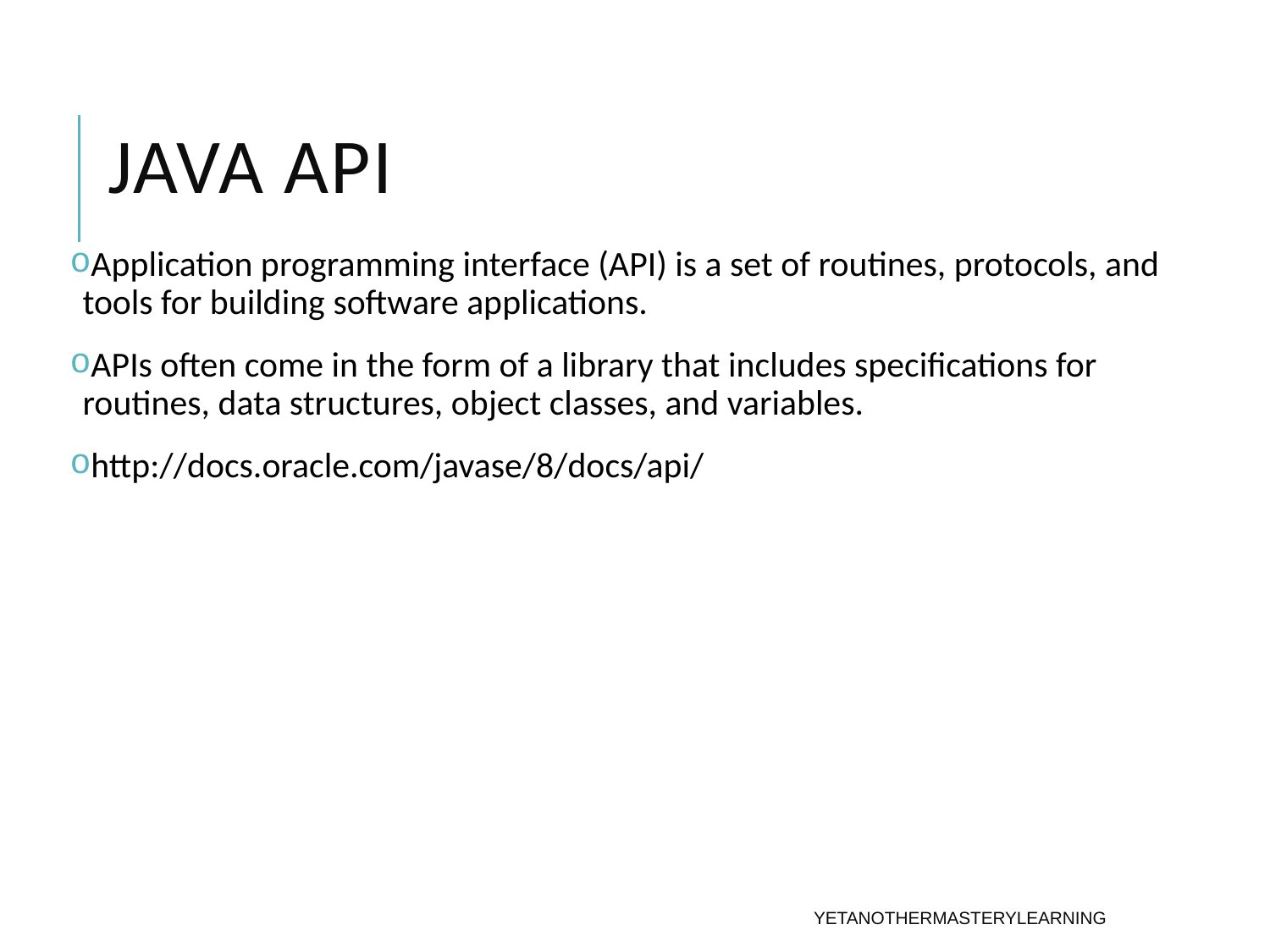

# JAVA API
Application programming interface (API) is a set of routines, protocols, and tools for building software applications.
APIs often come in the form of a library that includes specifications for routines, data structures, object classes, and variables.
http://docs.oracle.com/javase/8/docs/api/
YETANOTHERMASTERYLEARNING